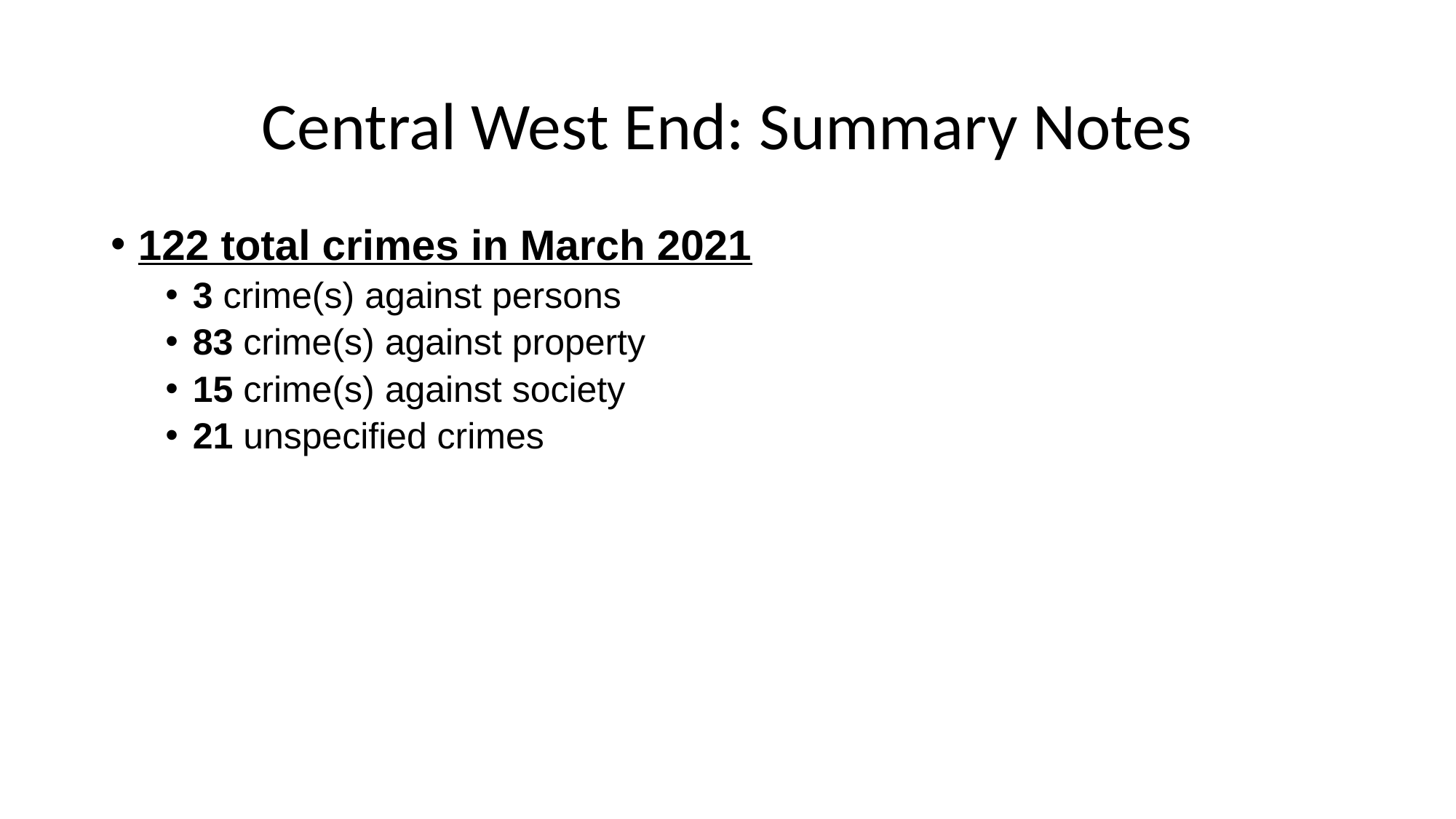

# Central West End: Summary Notes
122 total crimes in March 2021
3 crime(s) against persons
83 crime(s) against property
15 crime(s) against society
21 unspecified crimes